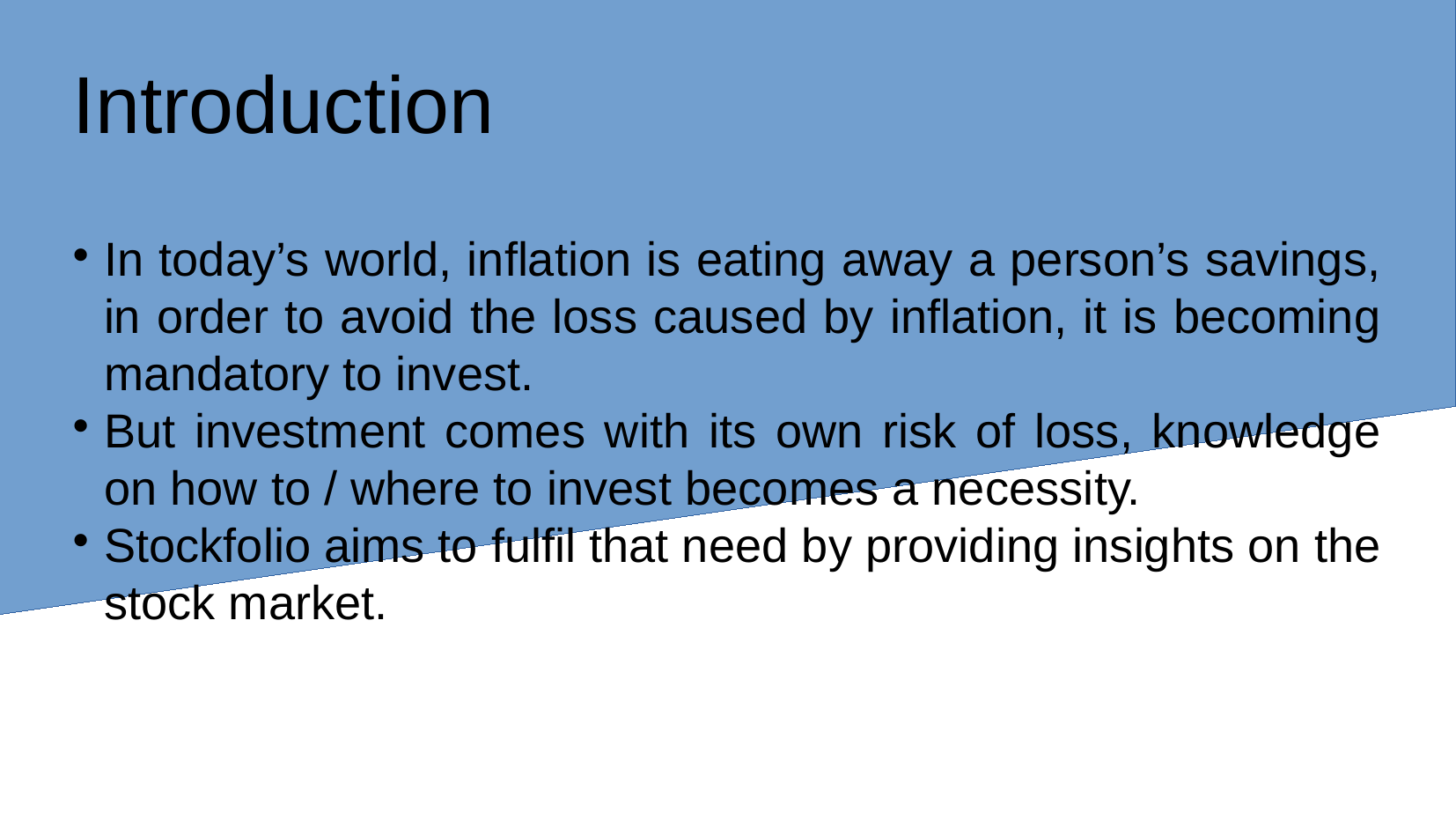

# Introduction
In today’s world, inflation is eating away a person’s savings, in order to avoid the loss caused by inflation, it is becoming mandatory to invest.
But investment comes with its own risk of loss, knowledge on how to / where to invest becomes a necessity.
Stockfolio aims to fulfil that need by providing insights on the stock market.